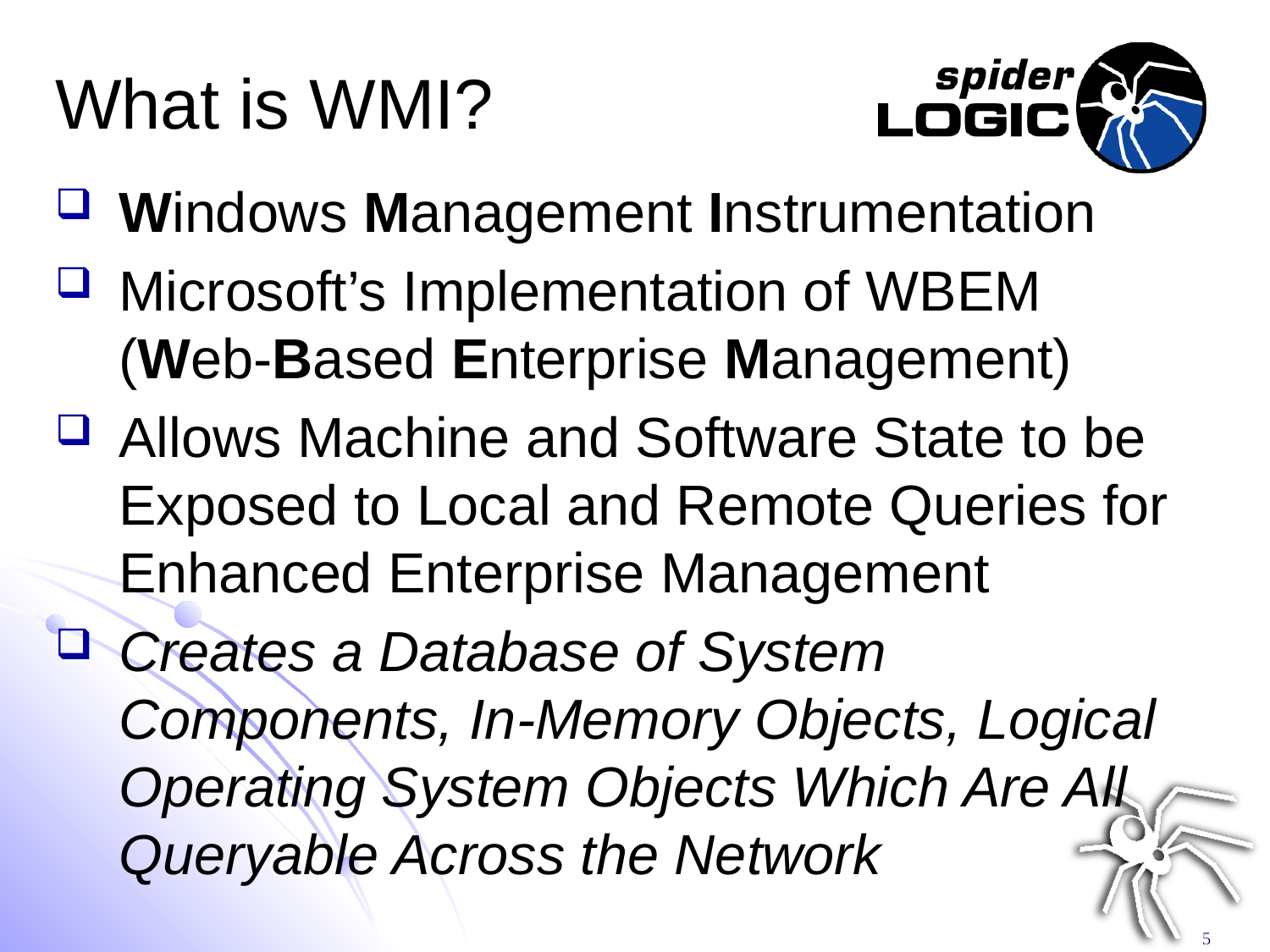

# What is WMI?
Windows Management Instrumentation
Microsoft’s Implementation of WBEM (Web-Based Enterprise Management)
Allows Machine and Software State to be Exposed to Local and Remote Queries for Enhanced Enterprise Management
Creates a Database of System Components, In-Memory Objects, Logical Operating System Objects Which Are All Queryable Across the Network